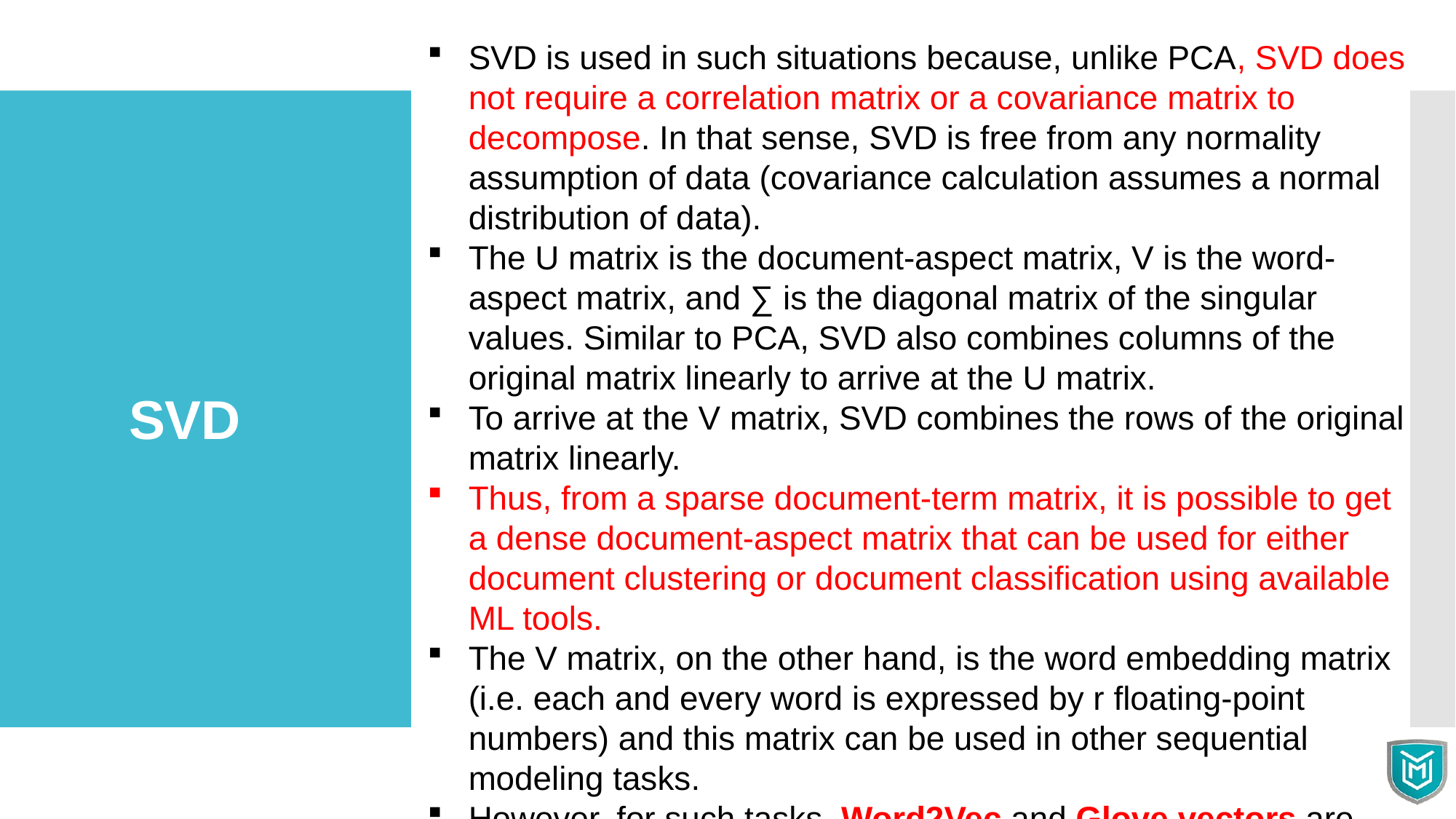

SVD is used in such situations because, unlike PCA, SVD does not require a correlation matrix or a covariance matrix to decompose. In that sense, SVD is free from any normality assumption of data (covariance calculation assumes a normal distribution of data).
The U matrix is the document-aspect matrix, V is the word-aspect matrix, and ∑ is the diagonal matrix of the singular values. Similar to PCA, SVD also combines columns of the original matrix linearly to arrive at the U matrix.
To arrive at the V matrix, SVD combines the rows of the original matrix linearly.
Thus, from a sparse document-term matrix, it is possible to get a dense document-aspect matrix that can be used for either document clustering or document classification using available ML tools.
The V matrix, on the other hand, is the word embedding matrix (i.e. each and every word is expressed by r floating-point numbers) and this matrix can be used in other sequential modeling tasks.
However, for such tasks, Word2Vec and Glove vectors are available which are more popular.
SVD